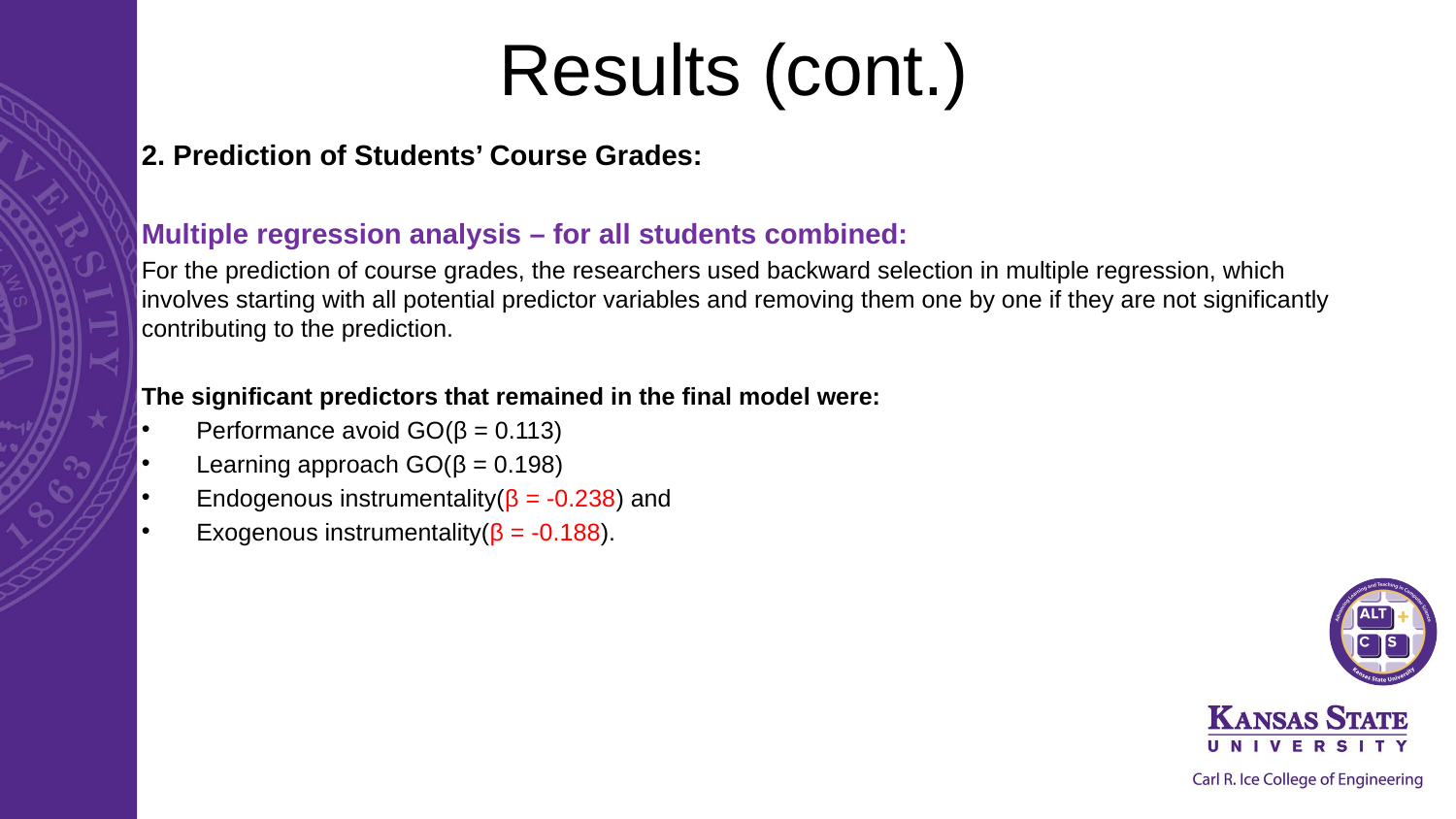

Results (cont.)
2. Prediction of Students’ Course Grades:

Multiple regression analysis – for all students combined:
For the prediction of course grades, the researchers used backward selection in multiple regression, which involves starting with all potential predictor variables and removing them one by one if they are not significantly contributing to the prediction.

The significant predictors that remained in the final model were:
Performance avoid GO(β = 0.113)
Learning approach GO(β = 0.198)
Endogenous instrumentality(β = -0.238) and
Exogenous instrumentality(β = -0.188).